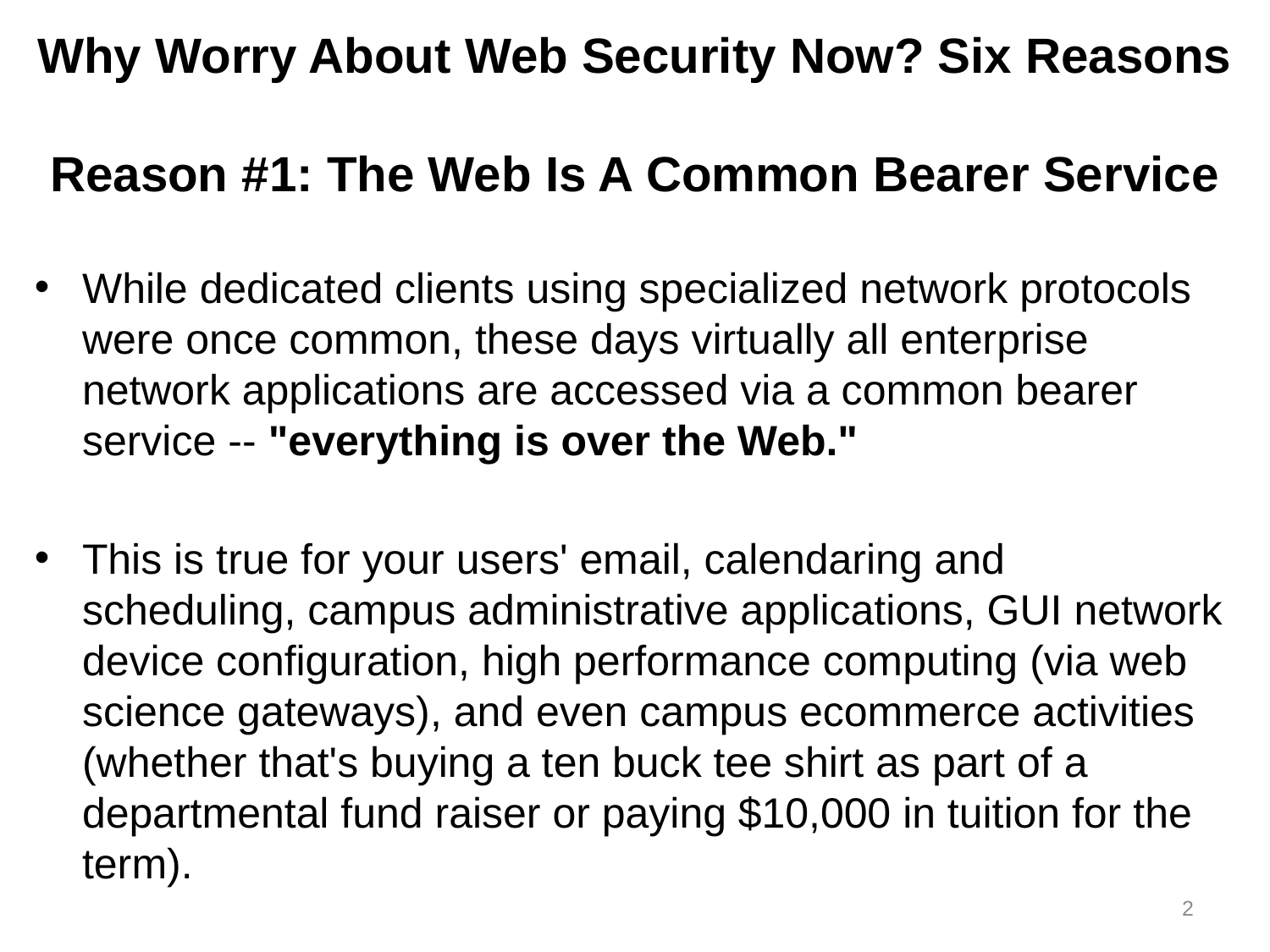

# Why Worry About Web Security Now? Six Reasons Reason #1: The Web Is A Common Bearer Service
While dedicated clients using specialized network protocols were once common, these days virtually all enterprise network applications are accessed via a common bearer service -- "everything is over the Web."

This is true for your users' email, calendaring and scheduling, campus administrative applications, GUI network device configuration, high performance computing (via web science gateways), and even campus ecommerce activities (whether that's buying a ten buck tee shirt as part of a departmental fund raiser or paying $10,000 in tuition for the term).
2